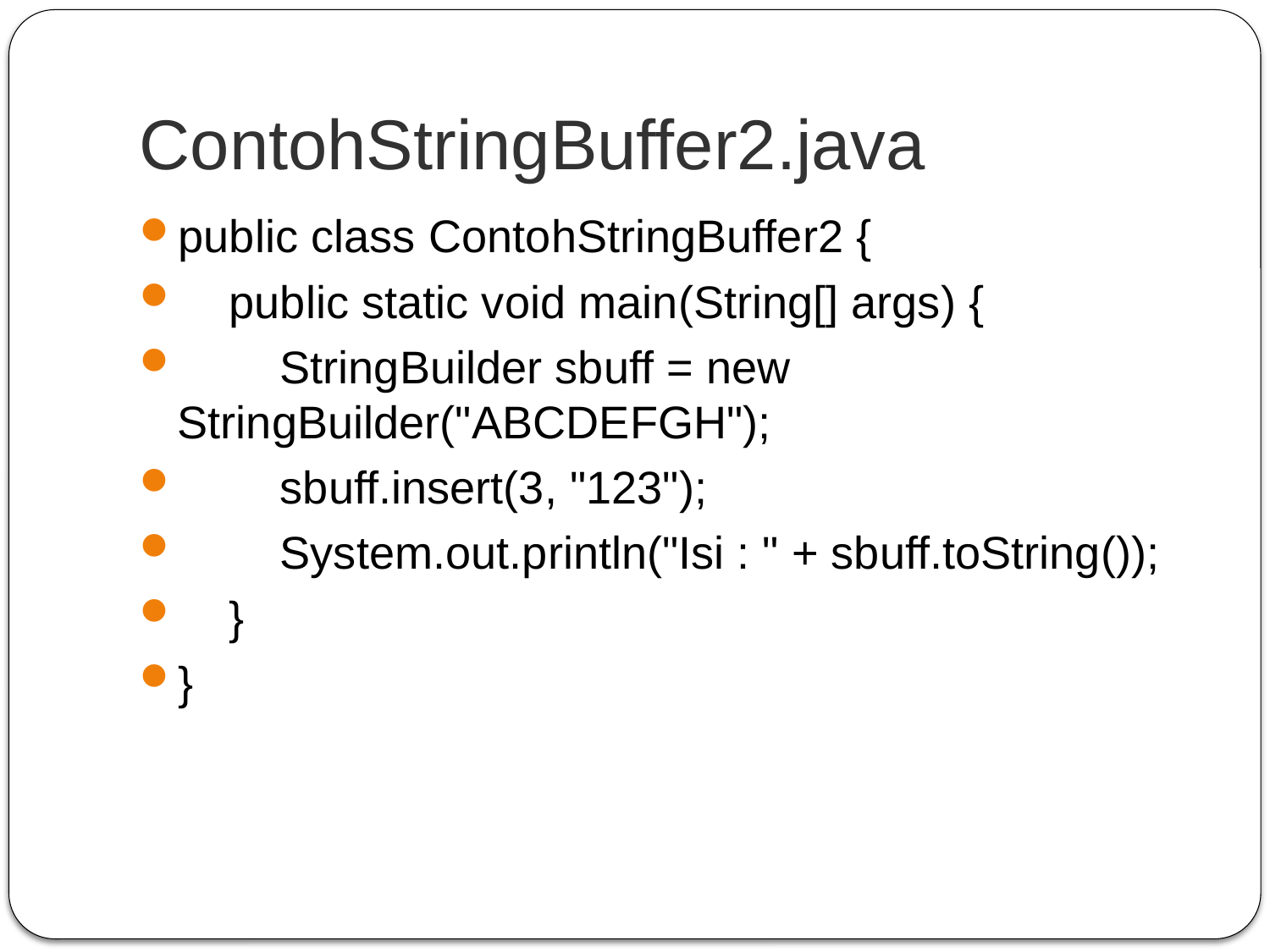

# ContohStringBuffer2.java
public class ContohStringBuffer2 {
    public static void main(String[] args) {
        StringBuilder sbuff = new StringBuilder("ABCDEFGH");
        sbuff.insert(3, "123");
        System.out.println("Isi : " + sbuff.toString());
    }
}